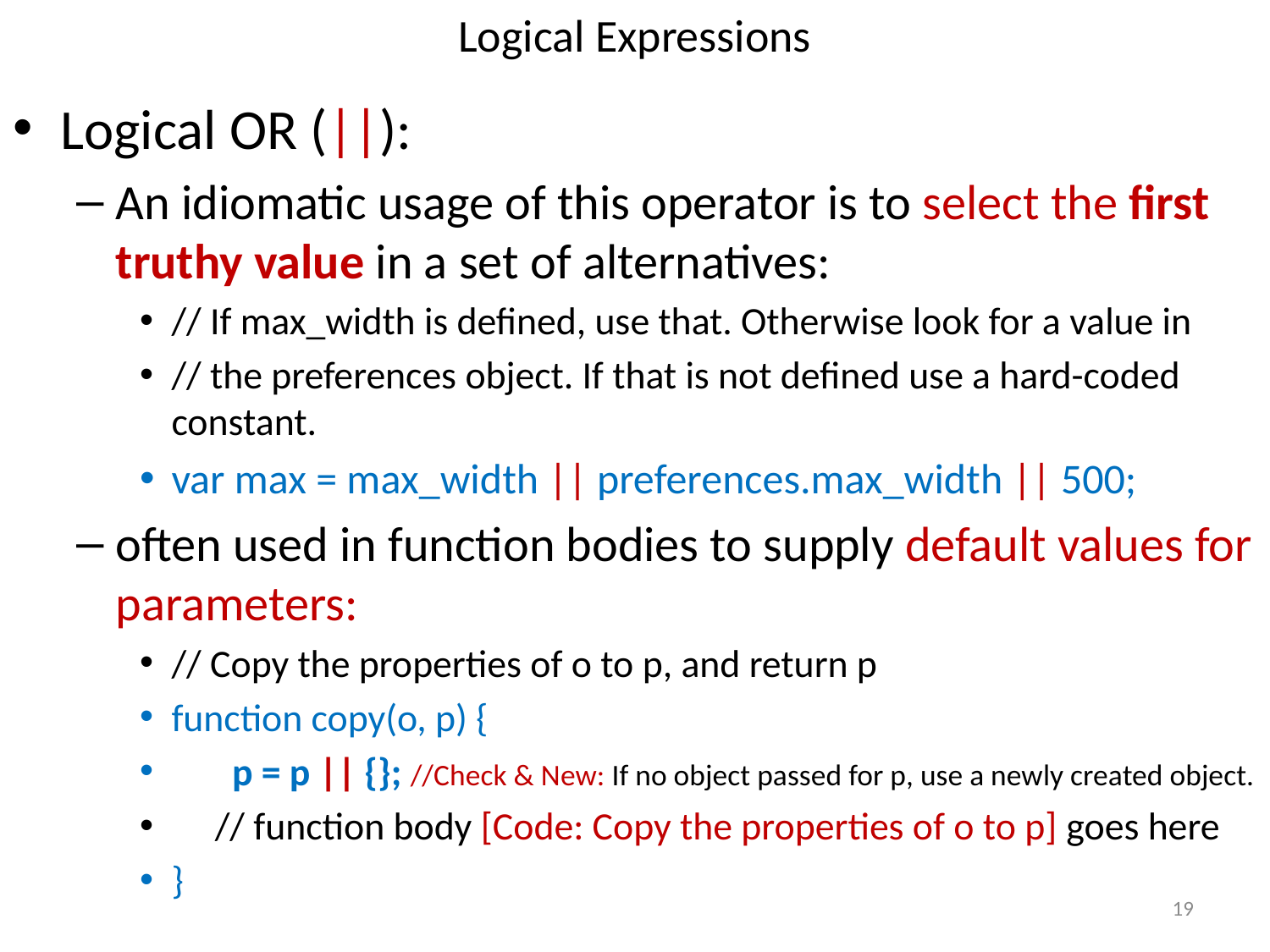

# Logical Expressions
Logical OR (||):
An idiomatic usage of this operator is to select the first truthy value in a set of alternatives:
// If max_width is defined, use that. Otherwise look for a value in
// the preferences object. If that is not defined use a hard-coded constant.
var max = max_width || preferences.max_width || 500;
often used in function bodies to supply default values for parameters:
// Copy the properties of o to p, and return p
function copy(o, p) {
       p = p || {}; //Check & New: If no object passed for p, use a newly created object.
     // function body [Code: Copy the properties of o to p] goes here
}
19